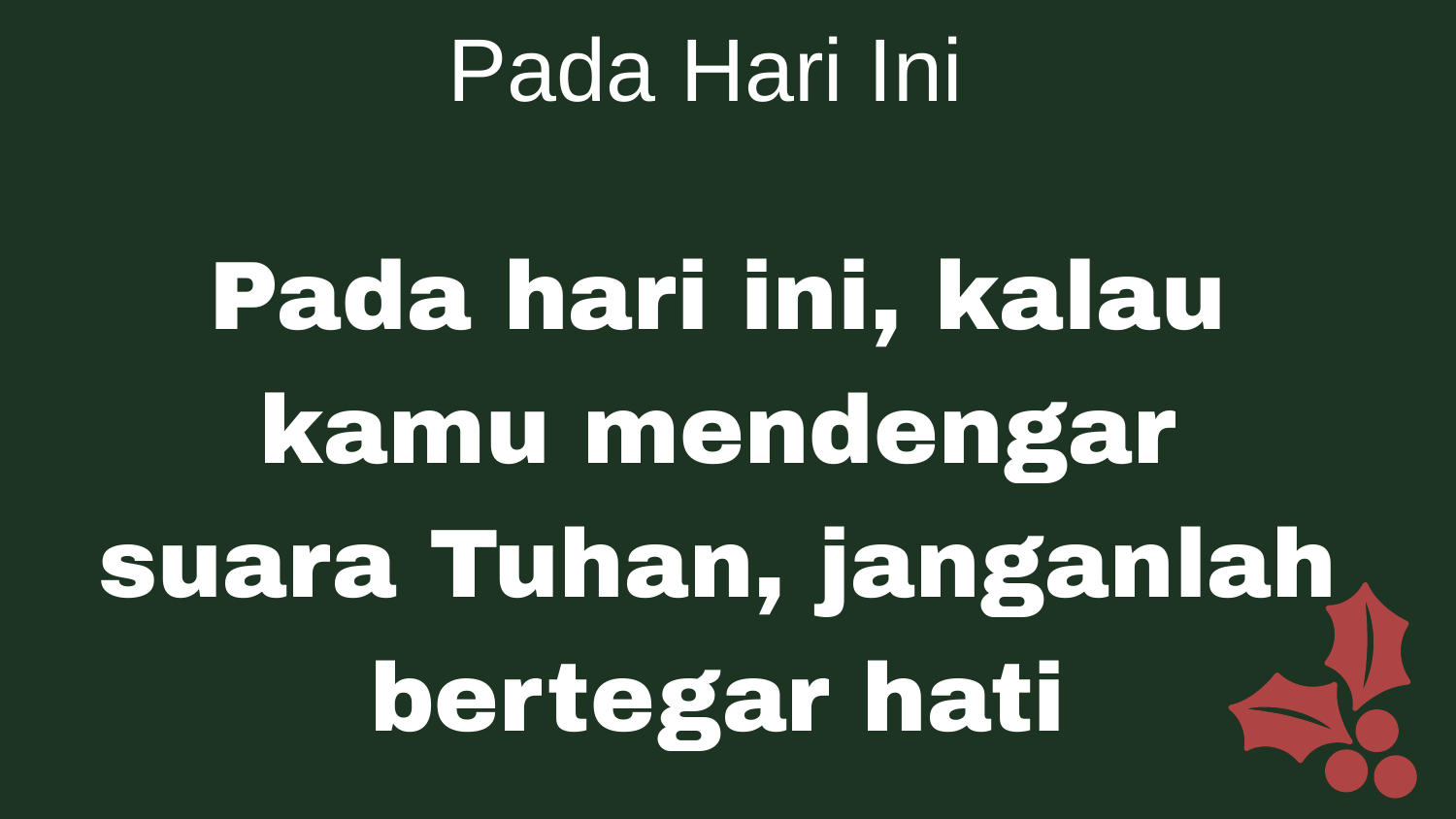

Pada Hari Ini
Pada hari ini, kalau kamu mendengar suara Tuhan, janganlah bertegar hati